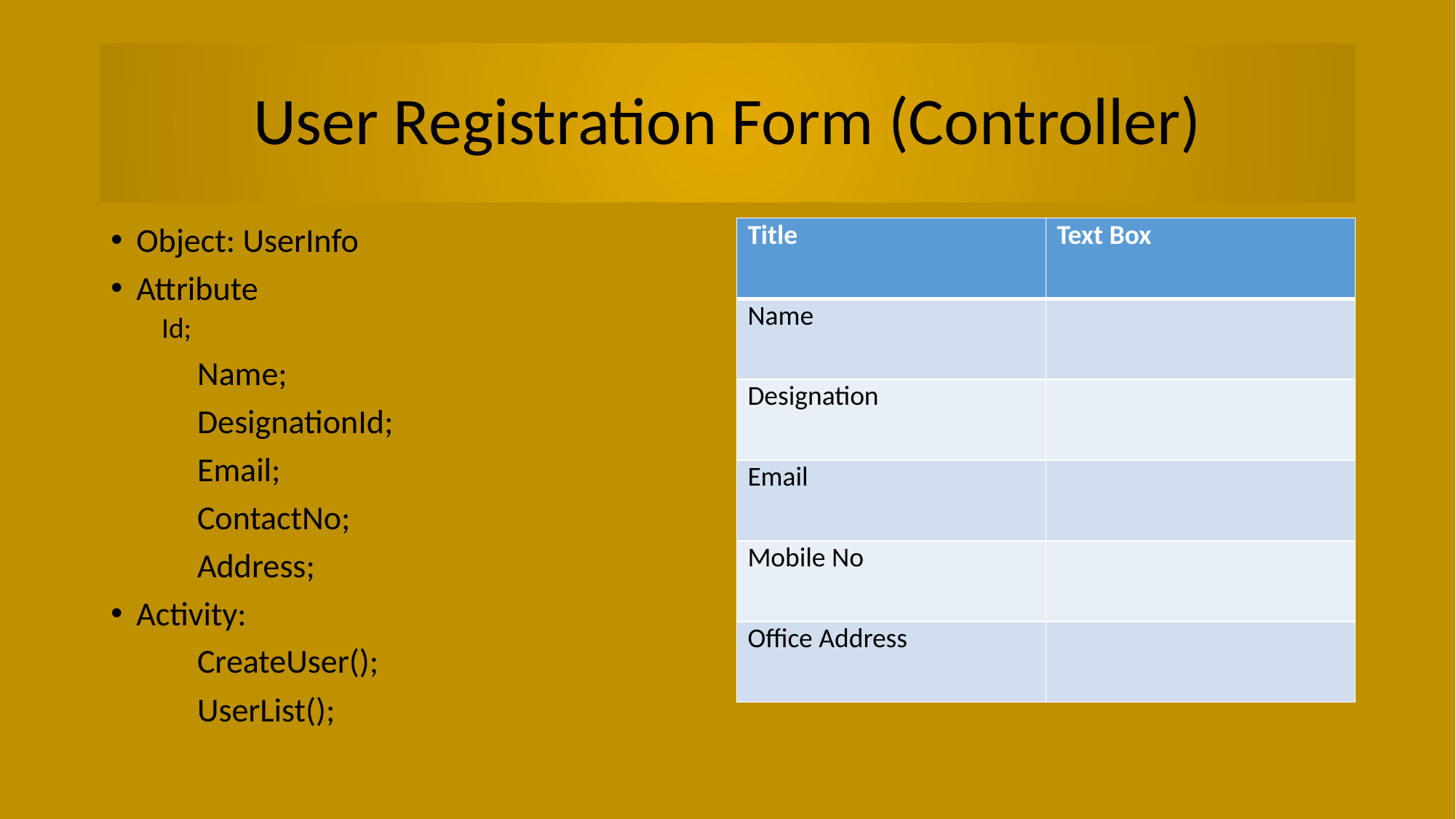

# User Registration Form (Controller)
Object: UserInfo
Attribute
	Id;
	Name;
	DesignationId;
	Email;
	ContactNo;
	Address;
Activity:
	CreateUser();
	UserList();

| Title | Text Box |
| --- | --- |
| Name |  |
| Designation |  |
| Email |  |
| Mobile No |  |
| Office Address |  |